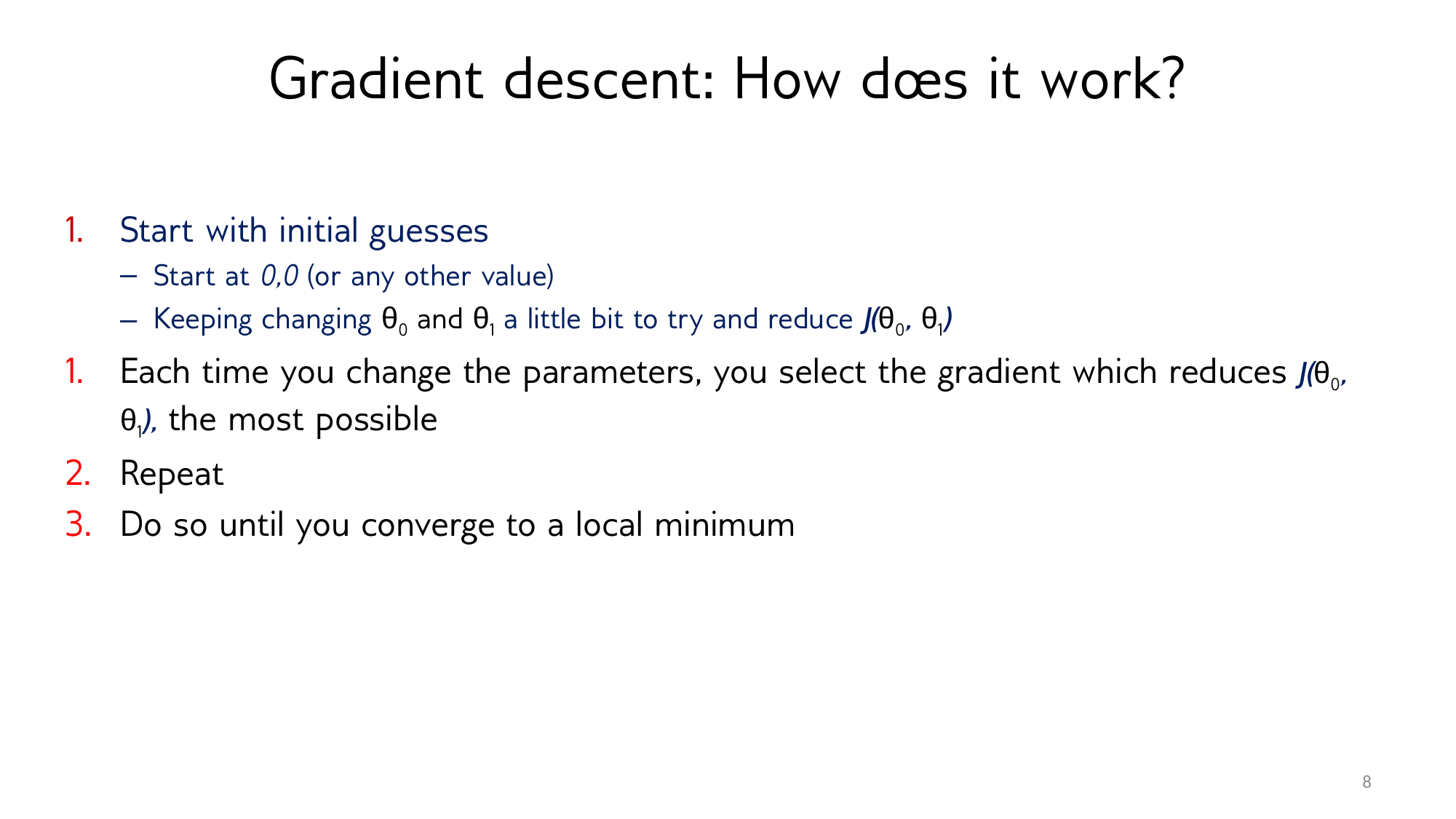

# Gradient descent: How does it work?
Start with initial guesses
Start at 0,0 (or any other value)
Keeping changing θ0 and θ1 a little bit to try and reduce J(θ0, θ1)
Each time you change the parameters, you select the gradient which reduces J(θ0, θ1), the most possible
Repeat
Do so until you converge to a local minimum

8